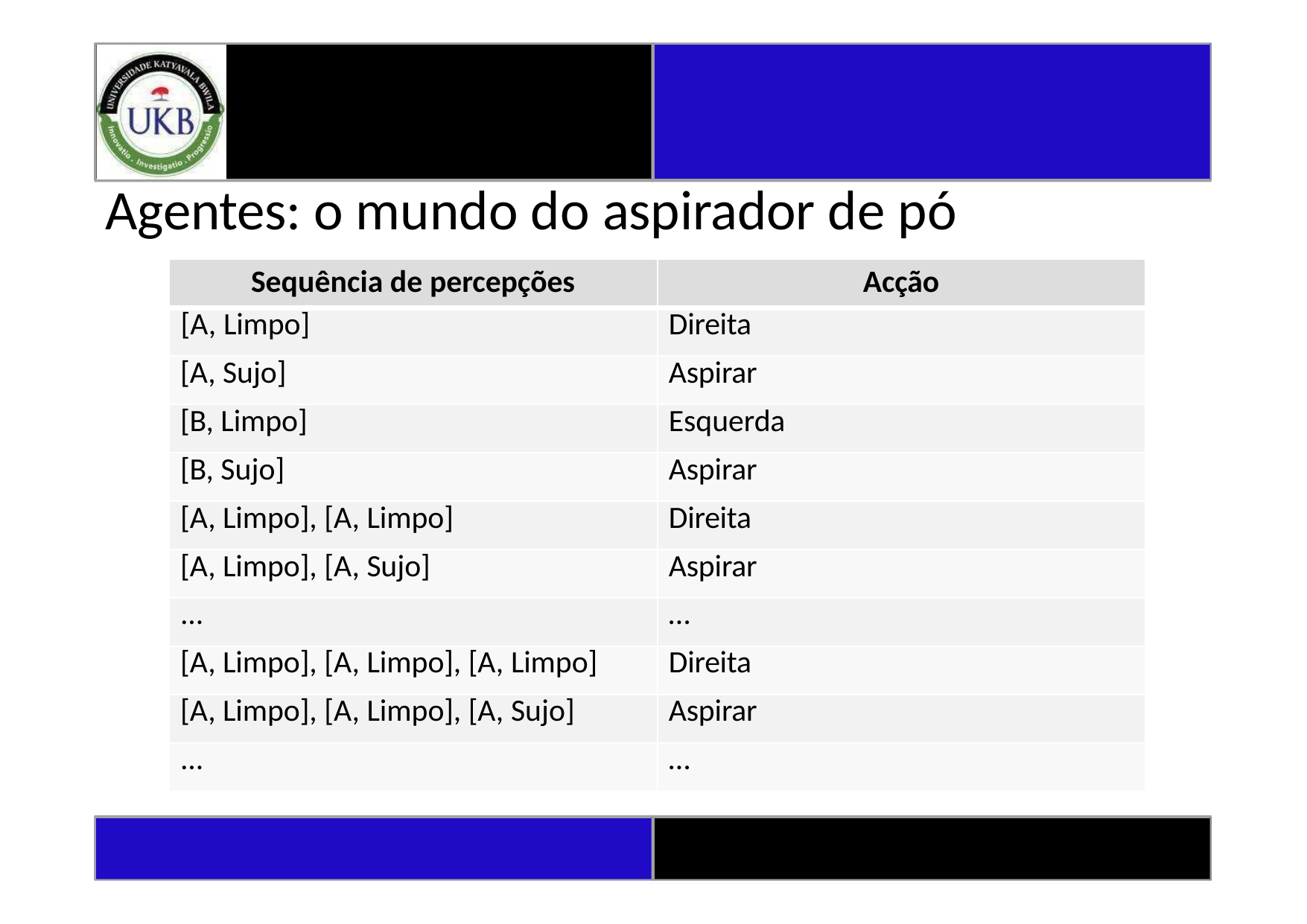

# Agentes: o mundo do aspirador de pó

| Sequência de percepções [A, Limpo] | Acção Direita |
| --- | --- |
| [A, Sujo] | Aspirar |
| [B, Limpo] | Esquerda |
| [B, Sujo] | Aspirar |
| [A, Limpo], [A, Limpo] | Direita |
| [A, Limpo], [A, Sujo] | Aspirar |
| ... | … |
| [A, Limpo], [A, Limpo], [A, Limpo] | Direita |
| [A, Limpo], [A, Limpo], [A, Sujo] | Aspirar |
| ... | … |